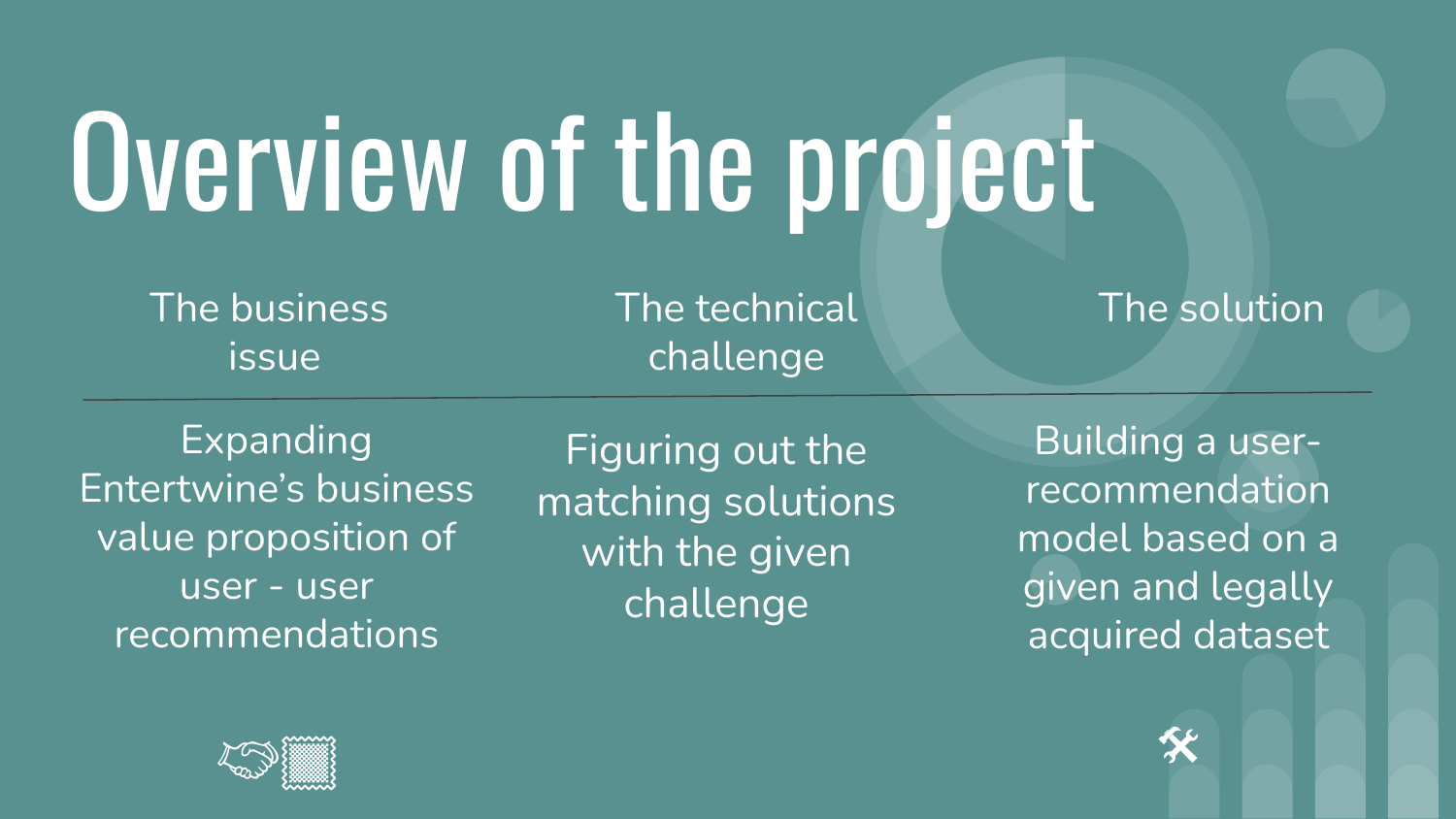

# Overview of the project
The business
issue
The technical challenge
The solution
Expanding Entertwine’s business value proposition of user - user recommendations

🤝🏽
Building a user-recommendation model based on a given and legally acquired dataset

🛠️
Figuring out the matching solutions with the given challenge